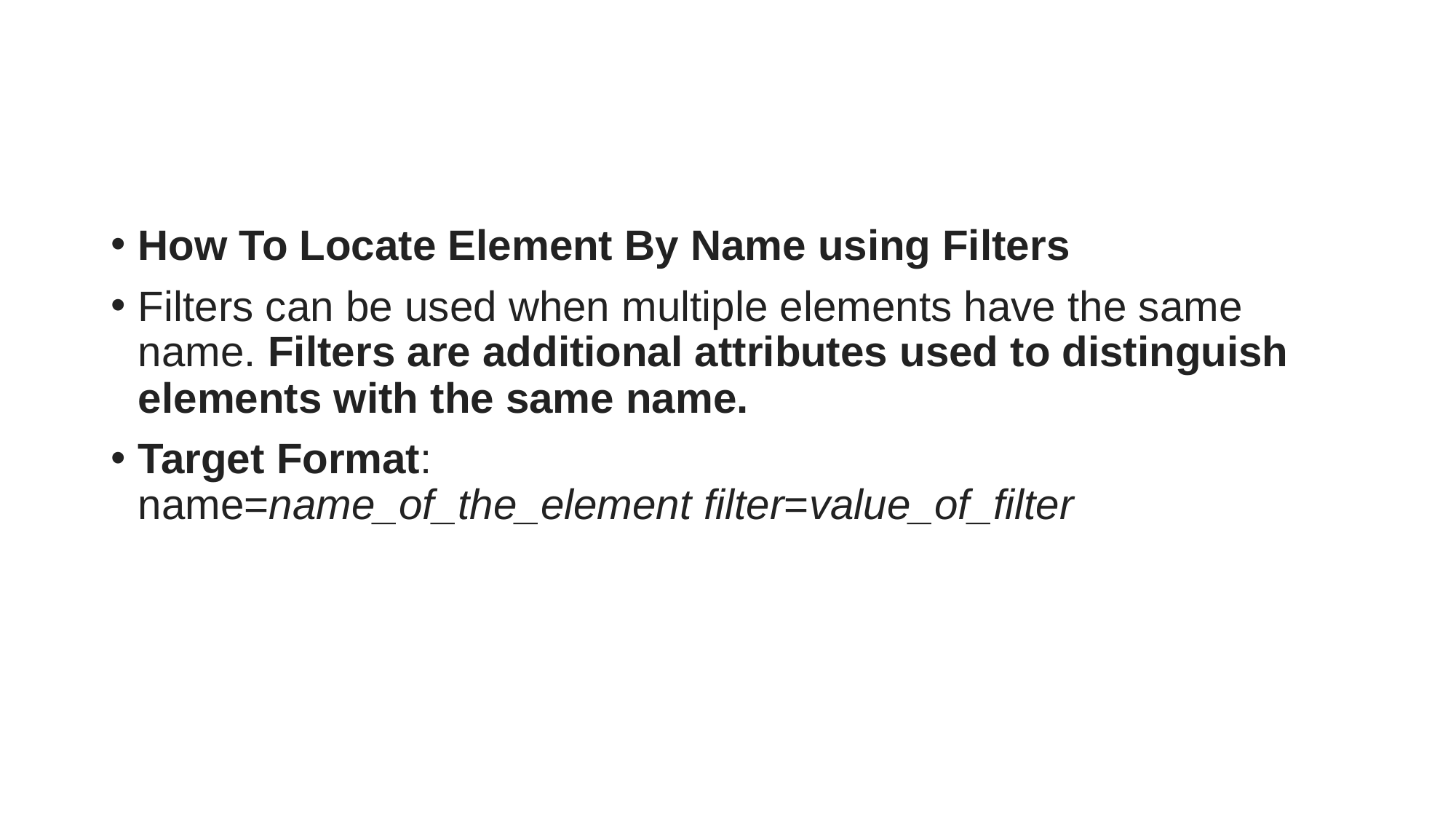

#
How To Locate Element By Name using Filters
Filters can be used when multiple elements have the same name. Filters are additional attributes used to distinguish elements with the same name.
Target Format: name=name_of_the_element filter=value_of_filter